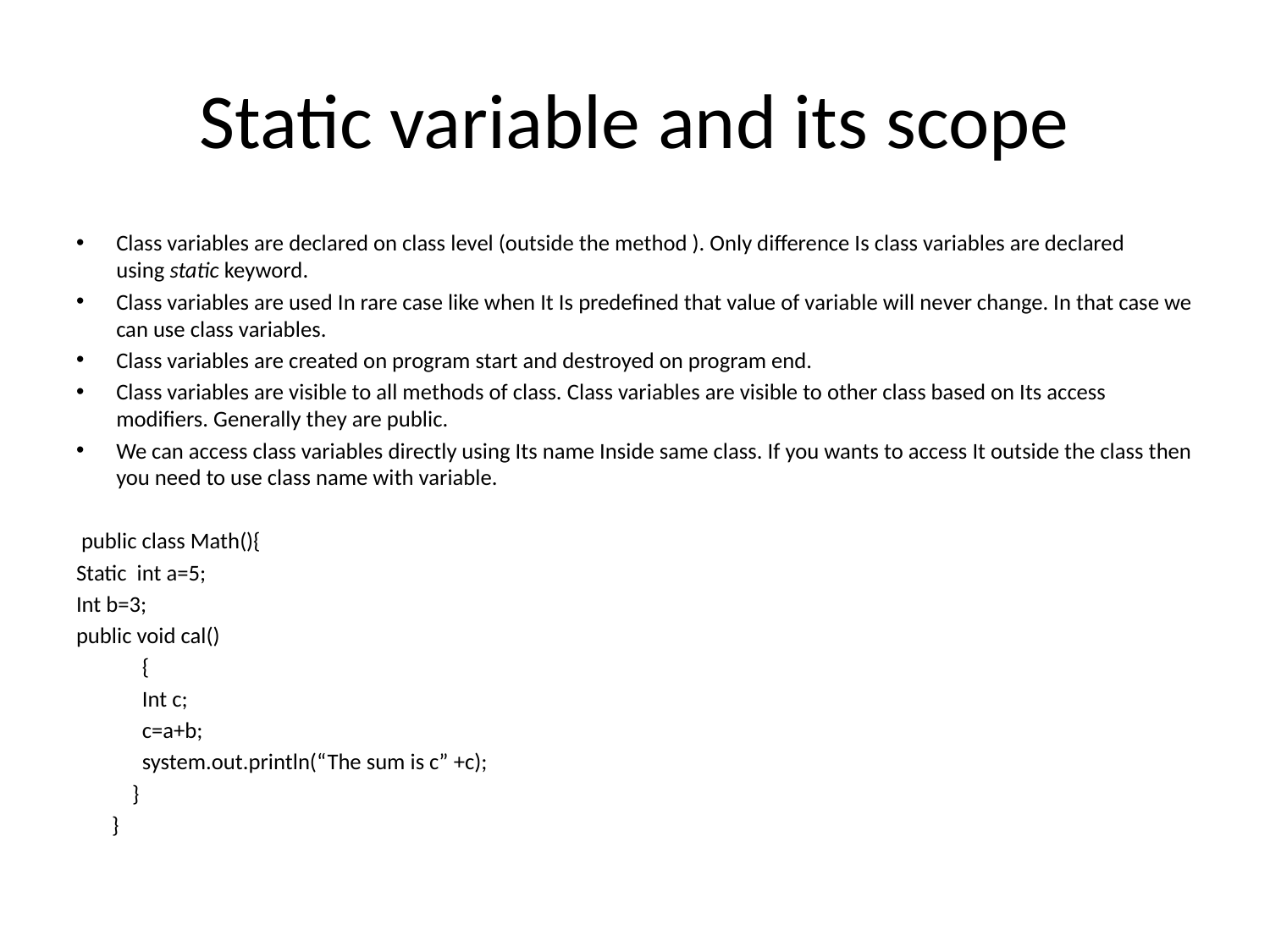

# Static variable and its scope
Class variables are declared on class level (outside the method ). Only difference Is class variables are declared using static keyword.
Class variables are used In rare case like when It Is predefined that value of variable will never change. In that case we can use class variables.
Class variables are created on program start and destroyed on program end.
Class variables are visible to all methods of class. Class variables are visible to other class based on Its access modifiers. Generally they are public.
We can access class variables directly using Its name Inside same class. If you wants to access It outside the class then you need to use class name with variable.

 public class Math(){
Static  int a=5;
Int b=3;
public void cal()
             {
             Int c;
             c=a+b;
             system.out.println(“The sum is c” +c);
           }
       }